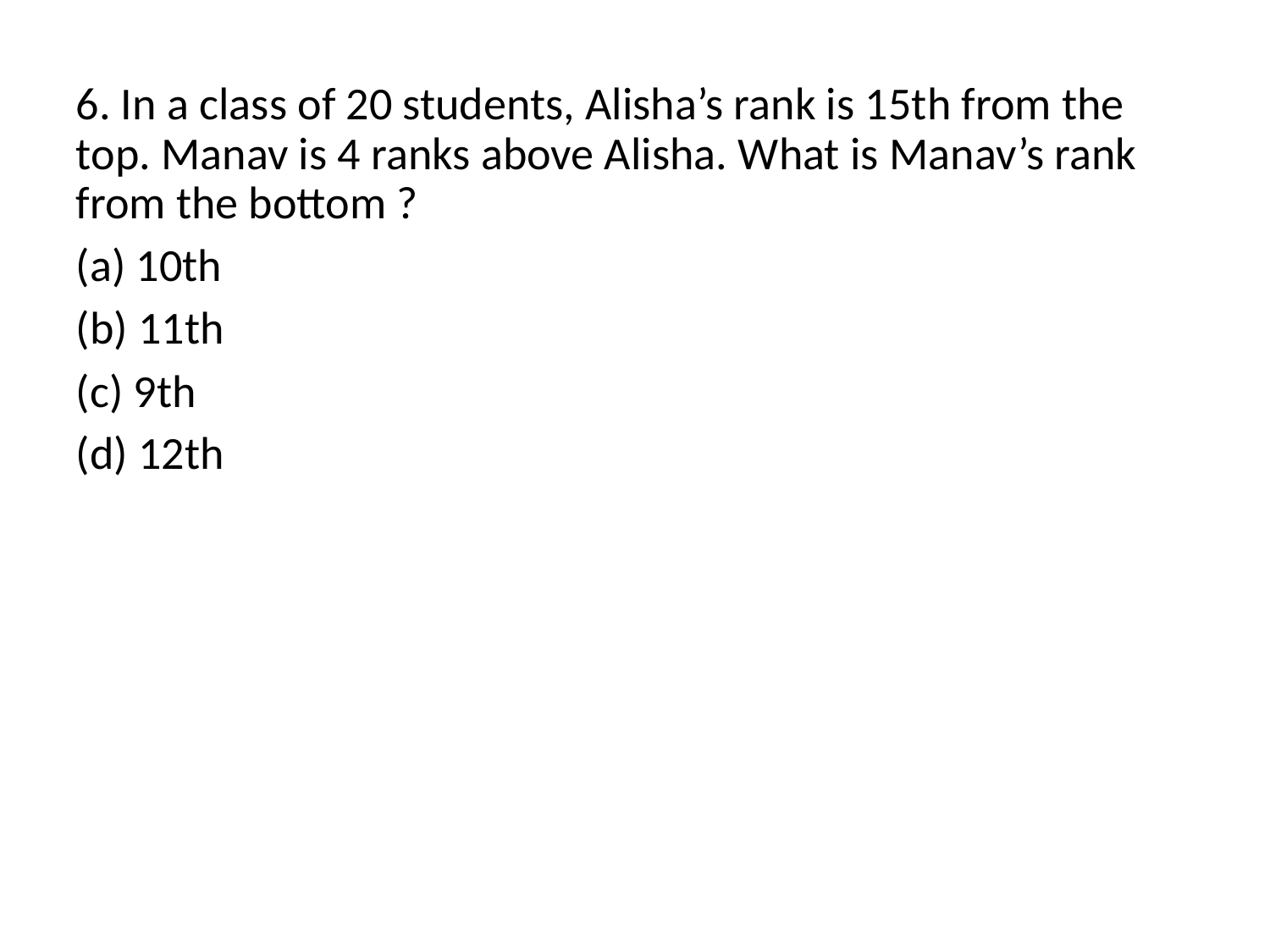

# 6. In a class of 20 students, Alisha’s rank is 15th from the top. Manav is 4 ranks above Alisha. What is Manav’s rank from the bottom ?
(a) 10th
(b) 11th
(c) 9th
(d) 12th